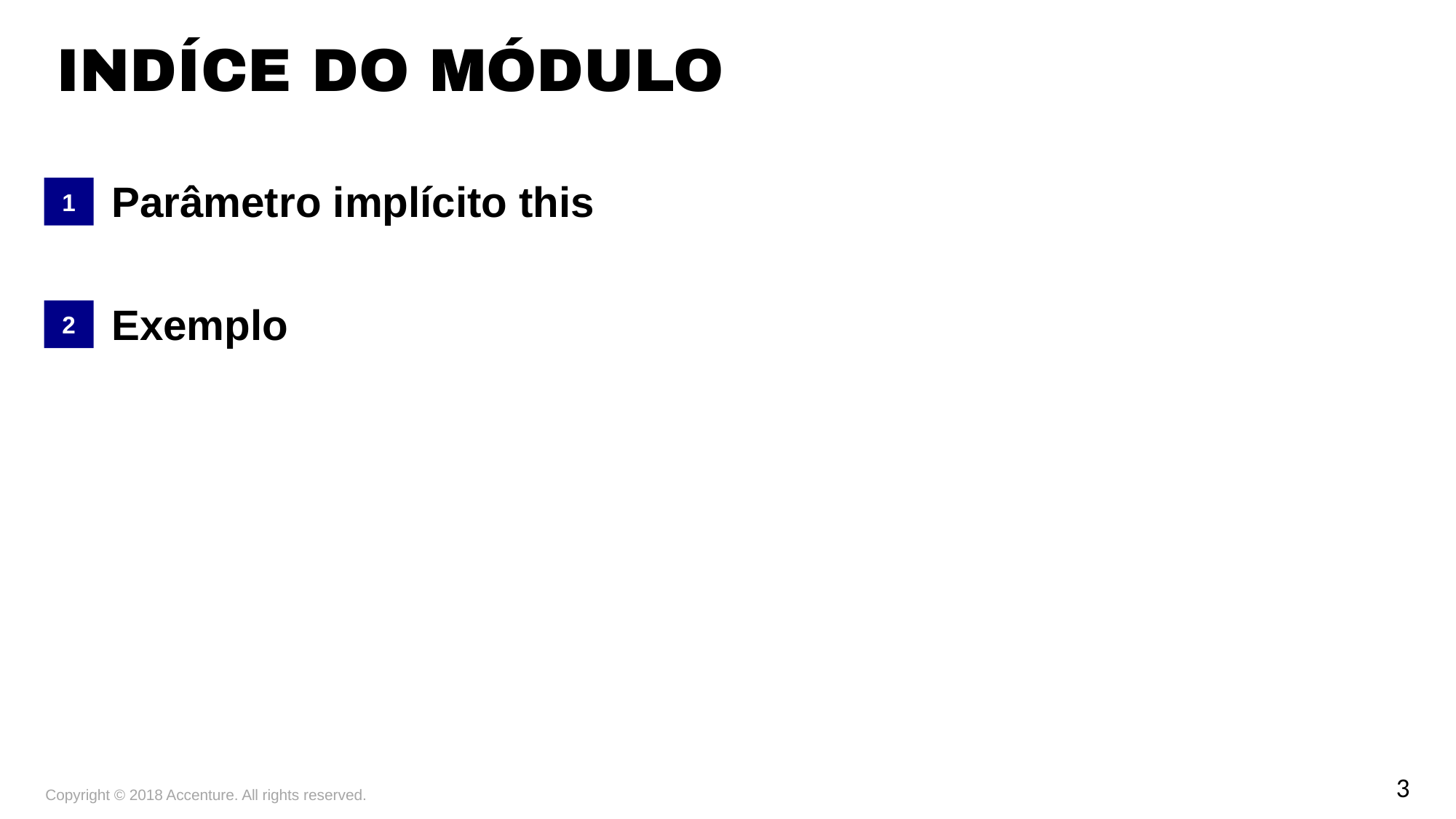

Indíce do módulo
1

Parâmetro implícito this

Exemplo

2
Copyright © 2018 Accenture. All rights reserved.
3